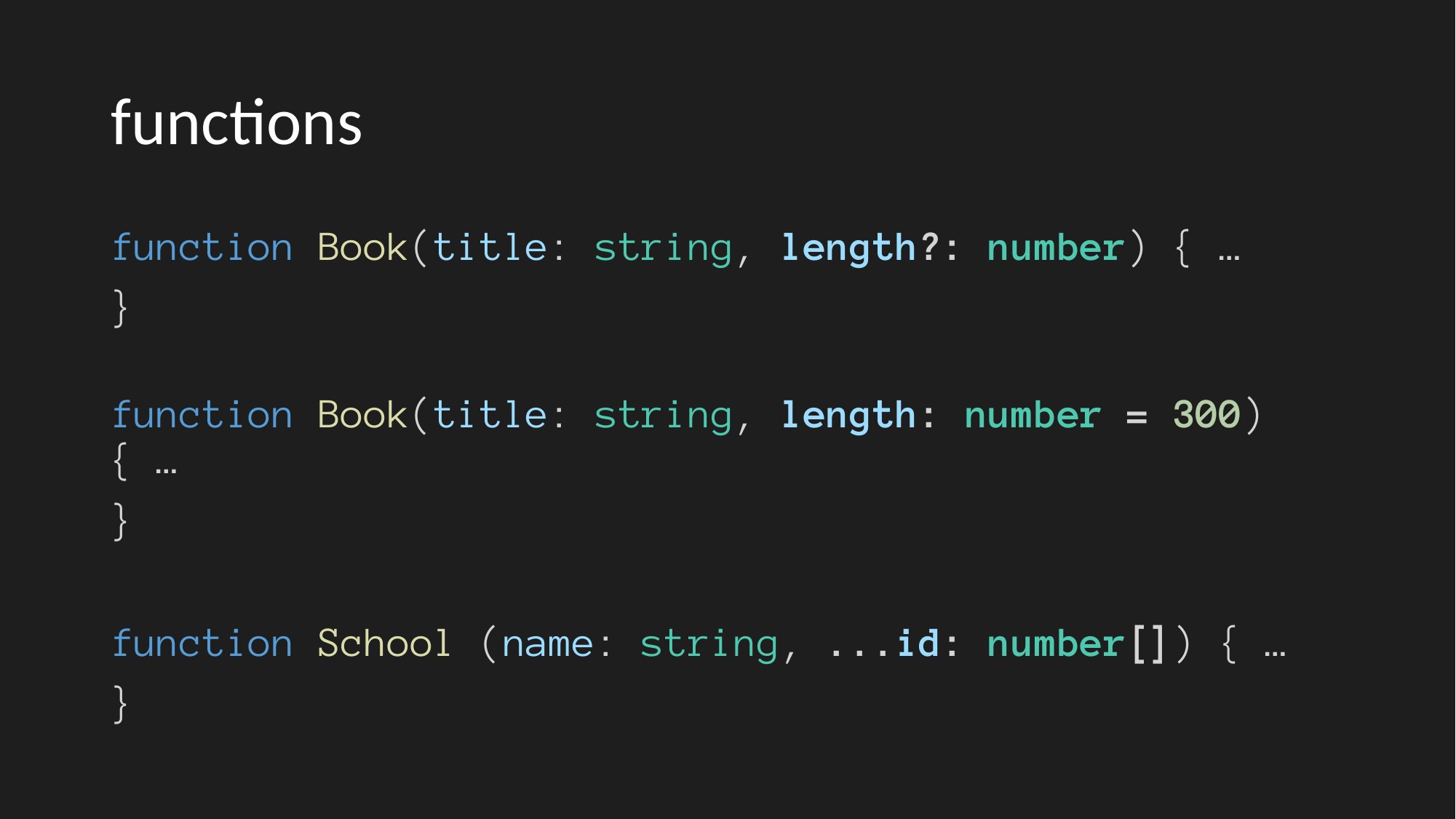

# functions
function Book(title: string, length?: number) { …
}
function Book(title: string, length: number = 300) { …
}

function School (name: string, ...id: number[]) { …
}